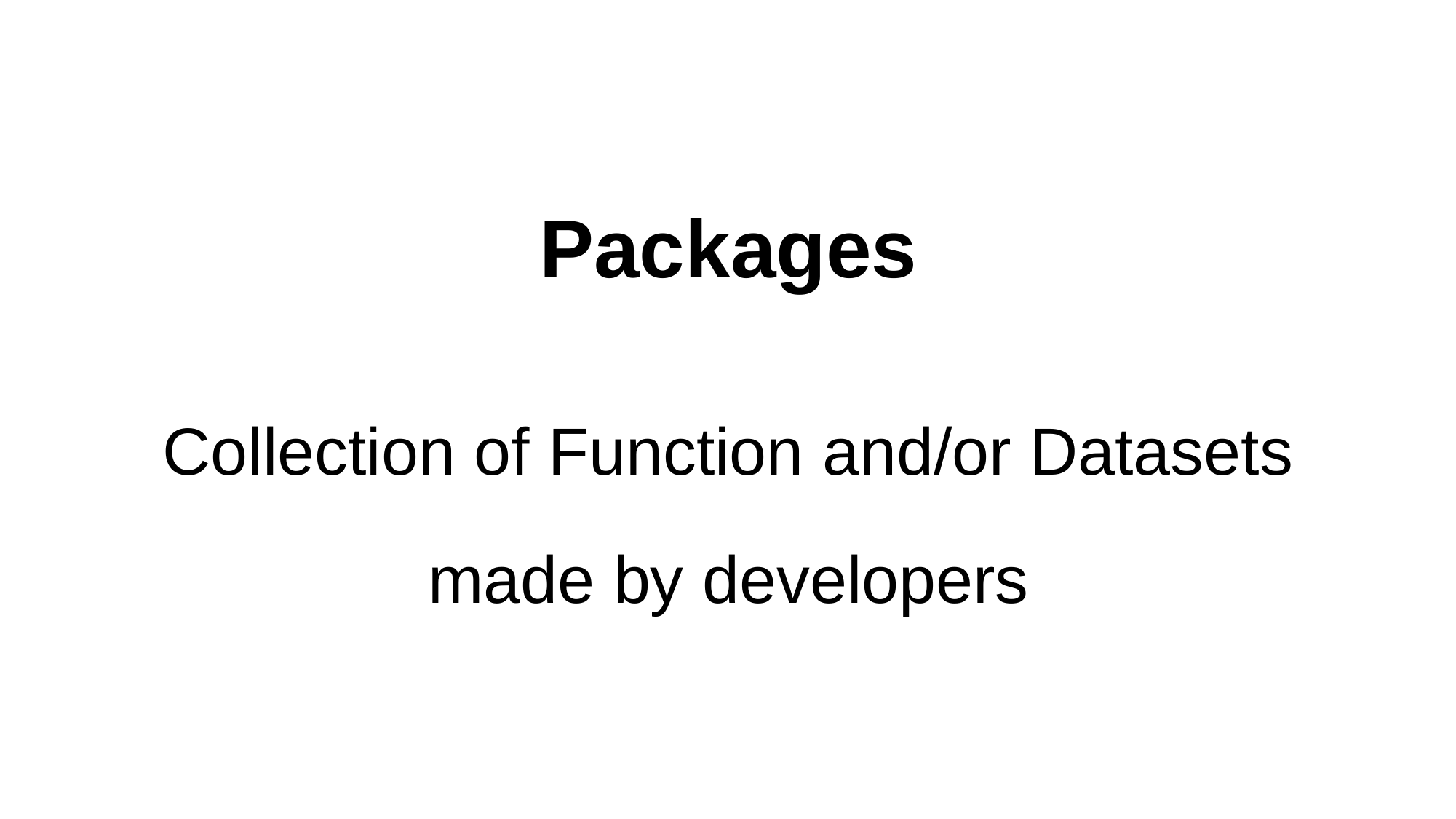

# Packages
Collection of Function and/or Datasets made by developers